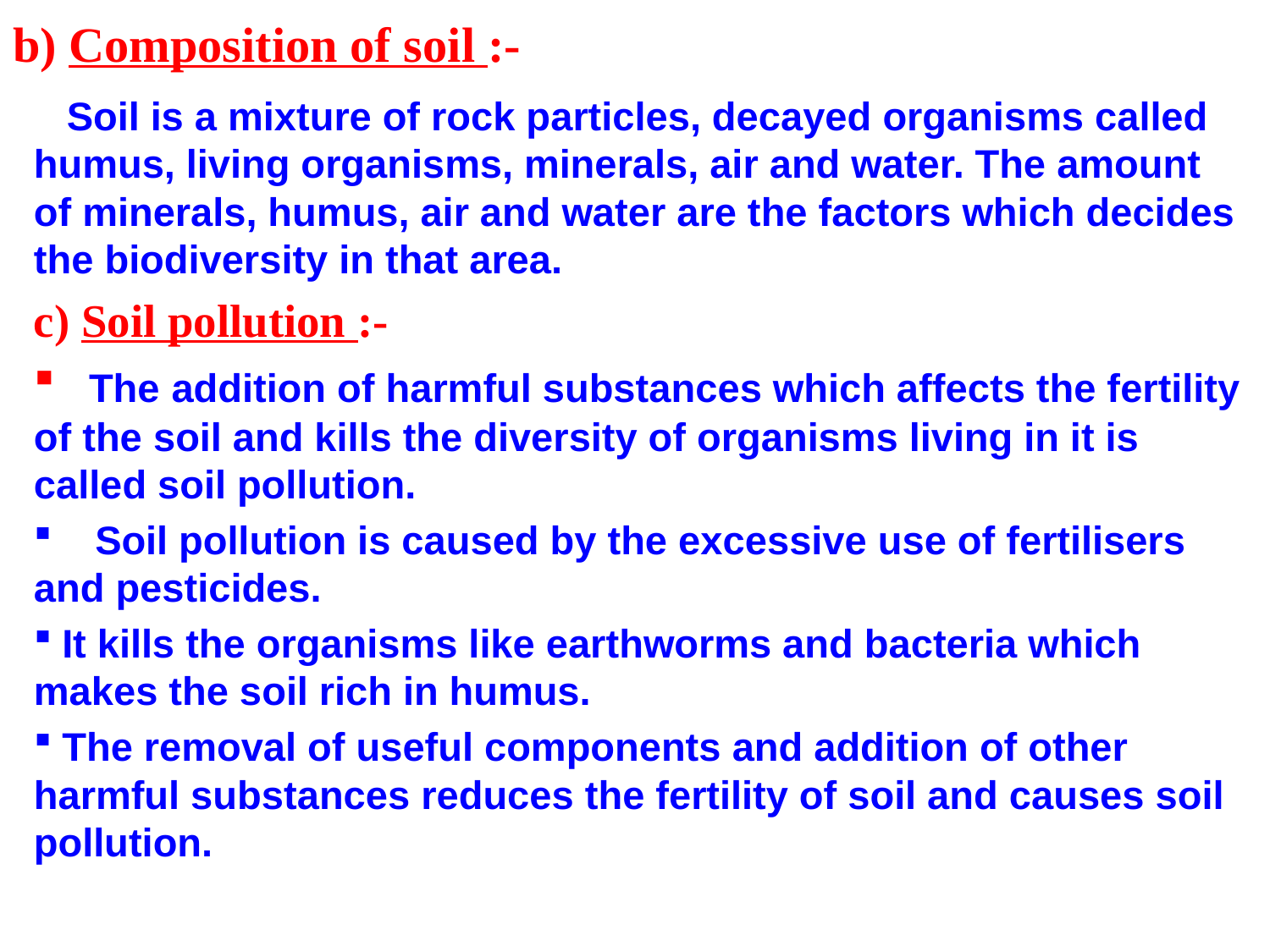

# b) Composition of soil :-
   Soil is a mixture of rock particles, decayed organisms called humus, living organisms, minerals, air and water. The amount of minerals, humus, air and water are the factors which decides the biodiversity in that area.
c) Soil pollution :-
   The addition of harmful substances which affects the fertility of the soil and kills the diversity of organisms living in it is called soil pollution.
    Soil pollution is caused by the excessive use of fertilisers and pesticides.
 It kills the organisms like earthworms and bacteria which makes the soil rich in humus.
 The removal of useful components and addition of other harmful substances reduces the fertility of soil and causes soil pollution.